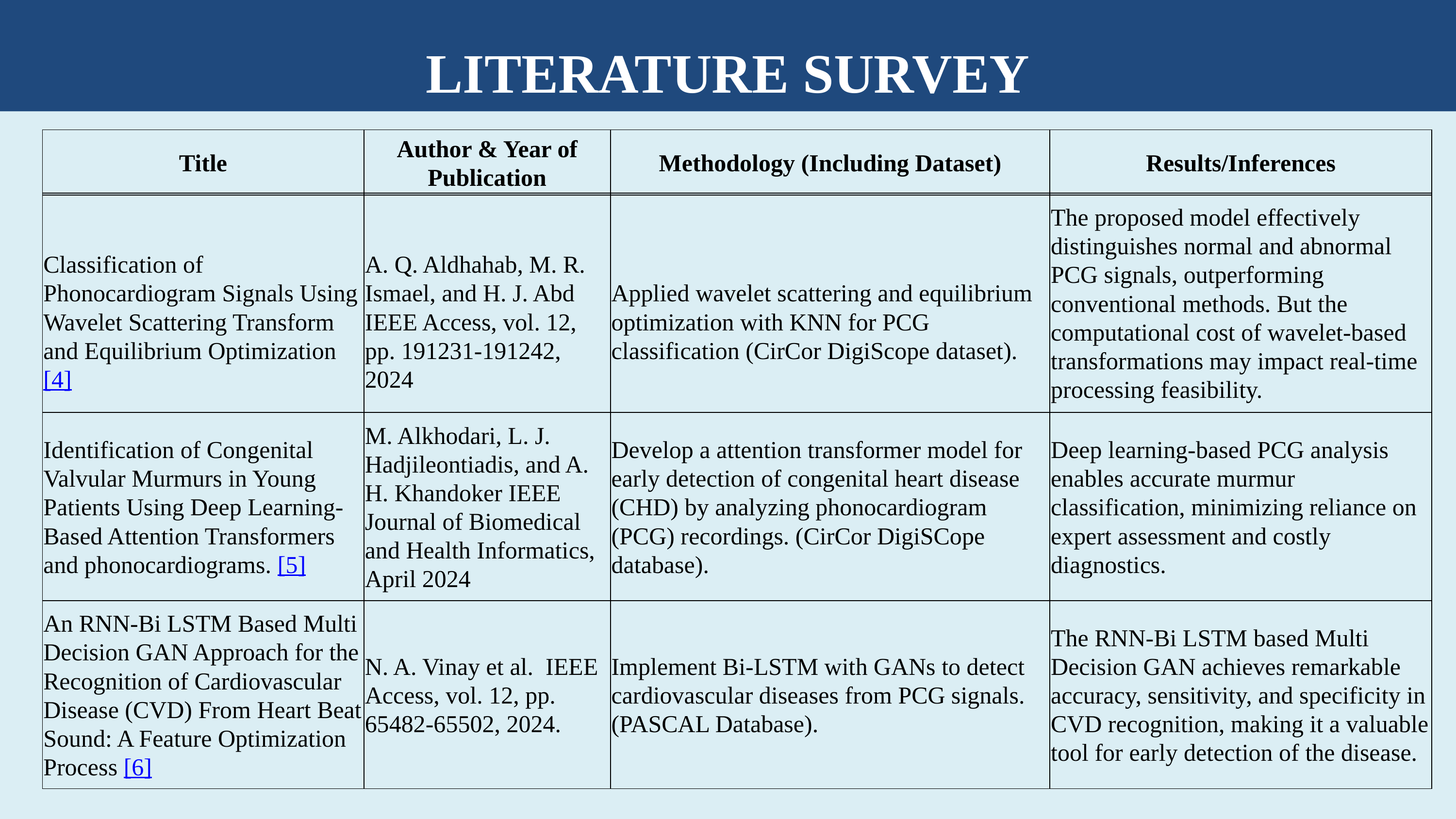

LITERATURE SURVEY
| Title | Author & Year of Publication | Methodology (Including Dataset) | Results/Inferences |
| --- | --- | --- | --- |
| Classification of Phonocardiogram Signals Using Wavelet Scattering Transform and Equilibrium Optimization [4] | A. Q. Aldhahab, M. R. Ismael, and H. J. Abd IEEE Access, vol. 12, pp. 191231-191242, 2024 | Applied wavelet scattering and equilibrium optimization with KNN for PCG classification (CirCor DigiScope dataset). | The proposed model effectively distinguishes normal and abnormal PCG signals, outperforming conventional methods. But the computational cost of wavelet-based transformations may impact real-time processing feasibility. |
| --- | --- | --- | --- |
| Identification of Congenital Valvular Murmurs in Young Patients Using Deep Learning-Based Attention Transformers and phonocardiograms. [5] | M. Alkhodari, L. J. Hadjileontiadis, and A. H. Khandoker IEEE Journal of Biomedical and Health Informatics, April 2024 | Develop a attention transformer model for early detection of congenital heart disease (CHD) by analyzing phonocardiogram (PCG) recordings. (CirCor DigiSCope database). | Deep learning-based PCG analysis enables accurate murmur classification, minimizing reliance on expert assessment and costly diagnostics. |
| An RNN-Bi LSTM Based Multi Decision GAN Approach for the Recognition of Cardiovascular Disease (CVD) From Heart Beat Sound: A Feature Optimization Process [6] | N. A. Vinay et al.  IEEE Access, vol. 12, pp. 65482-65502, 2024. | Implement Bi-LSTM with GANs to detect cardiovascular diseases from PCG signals.(PASCAL Database). | The RNN-Bi LSTM based Multi Decision GAN achieves remarkable accuracy, sensitivity, and specificity in CVD recognition, making it a valuable tool for early detection of the disease. |